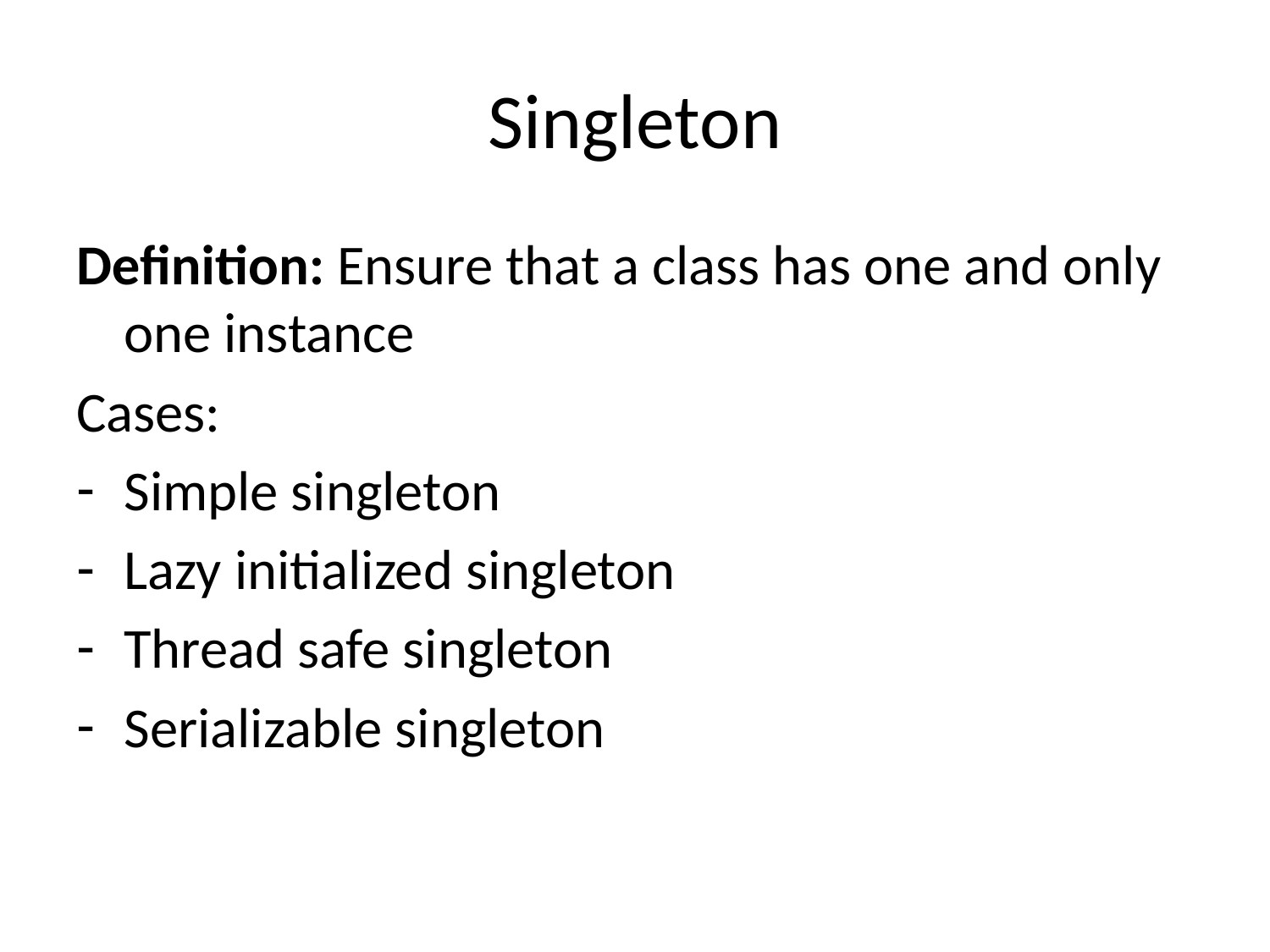

# Singleton
Definition: Ensure that a class has one and only one instance
Cases:
Simple singleton
Lazy initialized singleton
Thread safe singleton
Serializable singleton